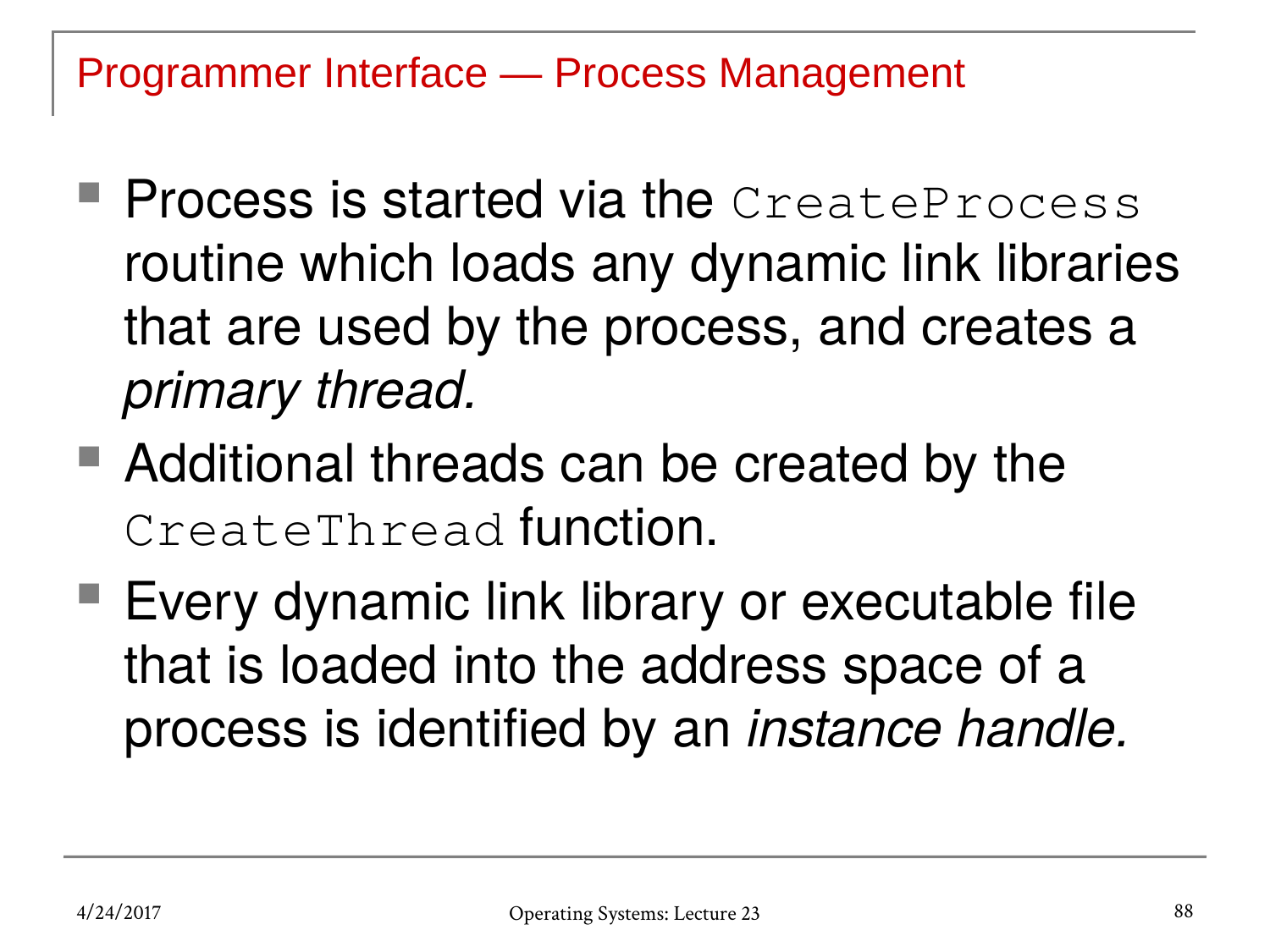

# Programmer Interface — Process Management
Process is started via the CreateProcess routine which loads any dynamic link libraries that are used by the process, and creates a primary thread.
Additional threads can be created by the CreateThread function.
Every dynamic link library or executable file that is loaded into the address space of a process is identified by an instance handle.
4/24/2017
88
Operating Systems: Lecture 23